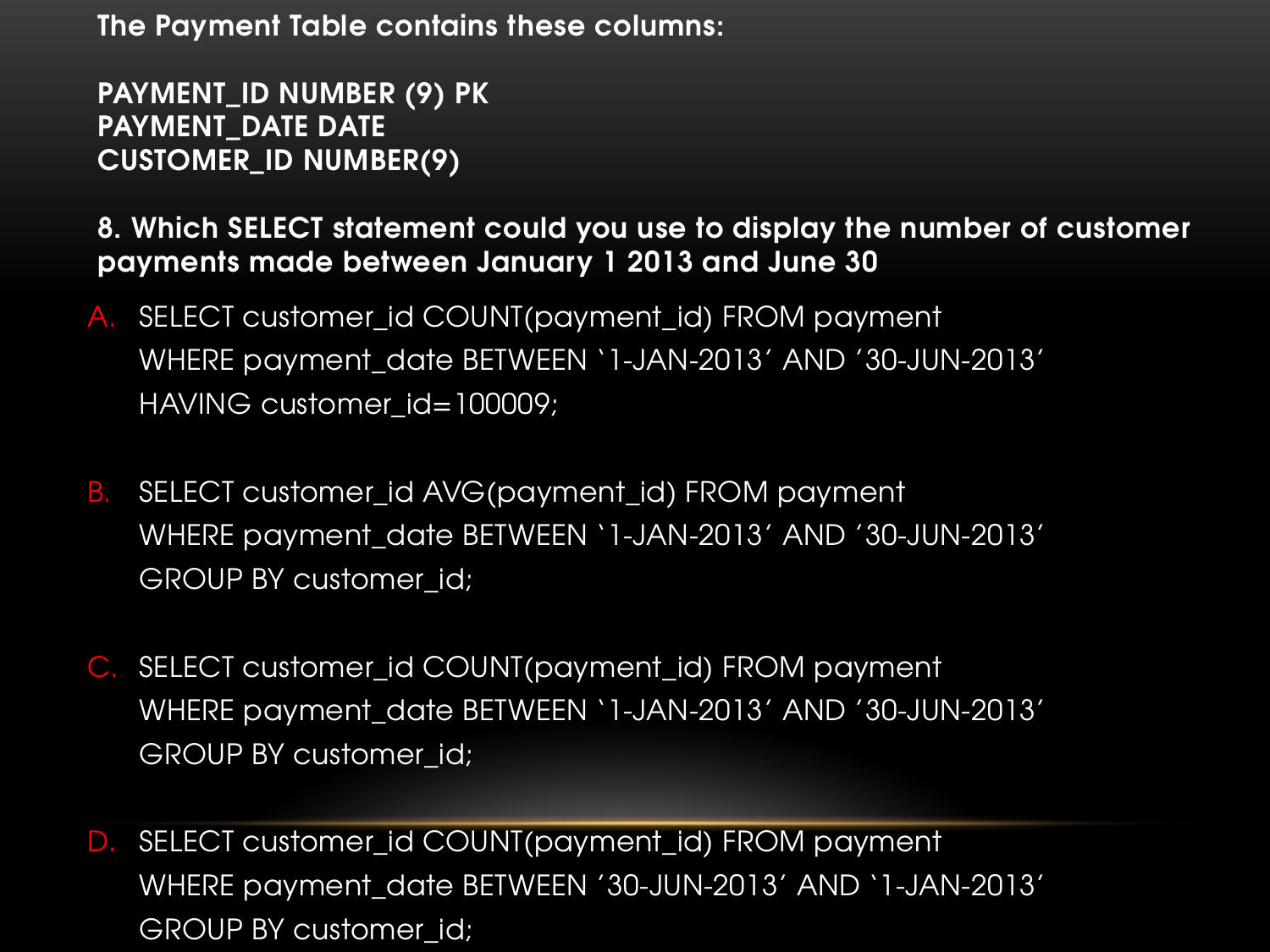

# The Payment Table contains these columns: PAYMENT_ID NUMBER (9) PK PAYMENT_DATE DATE CUSTOMER_ID NUMBER(9) 8. Which SELECT statement could you use to display the number of customer payments made between January 1 2013 and June 30
SELECT customer_id COUNT(payment_id) FROM payment
	WHERE payment_date BETWEEN ‘1-JAN-2013’ AND ’30-JUN-2013’
	HAVING customer_id=100009;

SELECT customer_id AVG(payment_id) FROM payment
	WHERE payment_date BETWEEN ‘1-JAN-2013’ AND ’30-JUN-2013’
	GROUP BY customer_id;

SELECT customer_id COUNT(payment_id) FROM payment
	WHERE payment_date BETWEEN ‘1-JAN-2013’ AND ’30-JUN-2013’
	GROUP BY customer_id;

SELECT customer_id COUNT(payment_id) FROM payment
	WHERE payment_date BETWEEN ’30-JUN-2013’ AND ‘1-JAN-2013’
	GROUP BY customer_id;